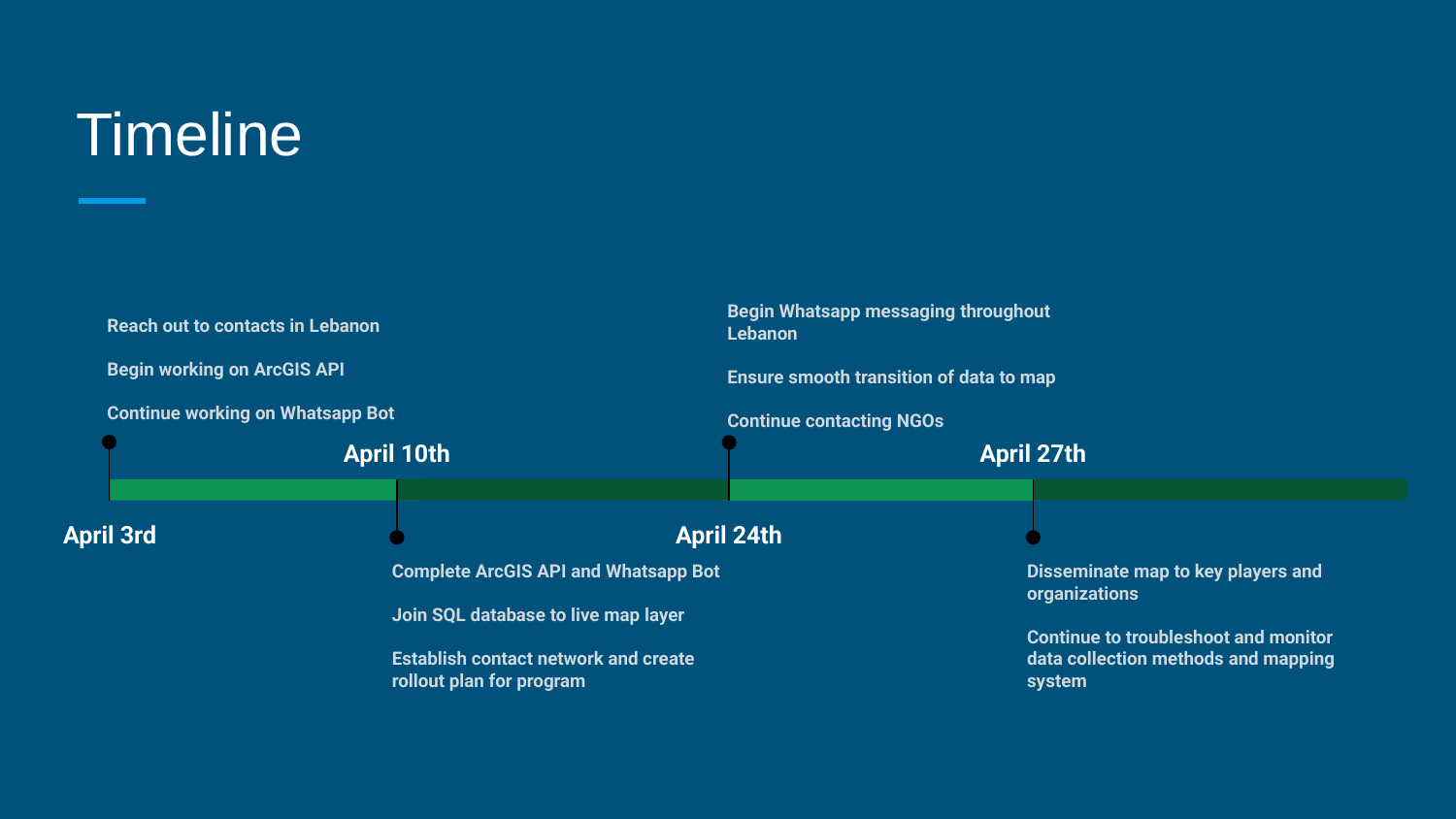

# Timeline
Begin Whatsapp messaging throughout Lebanon

Ensure smooth transition of data to map

Continue contacting NGOs

April 24th

Reach out to contacts in Lebanon

Begin working on ArcGIS API

Continue working on Whatsapp Bot

April 3rd

April 10th

Complete ArcGIS API and Whatsapp Bot

Join SQL database to live map layer

Establish contact network and create rollout plan for program

April 27th

Disseminate map to key players and organizations

Continue to troubleshoot and monitor data collection methods and mapping system